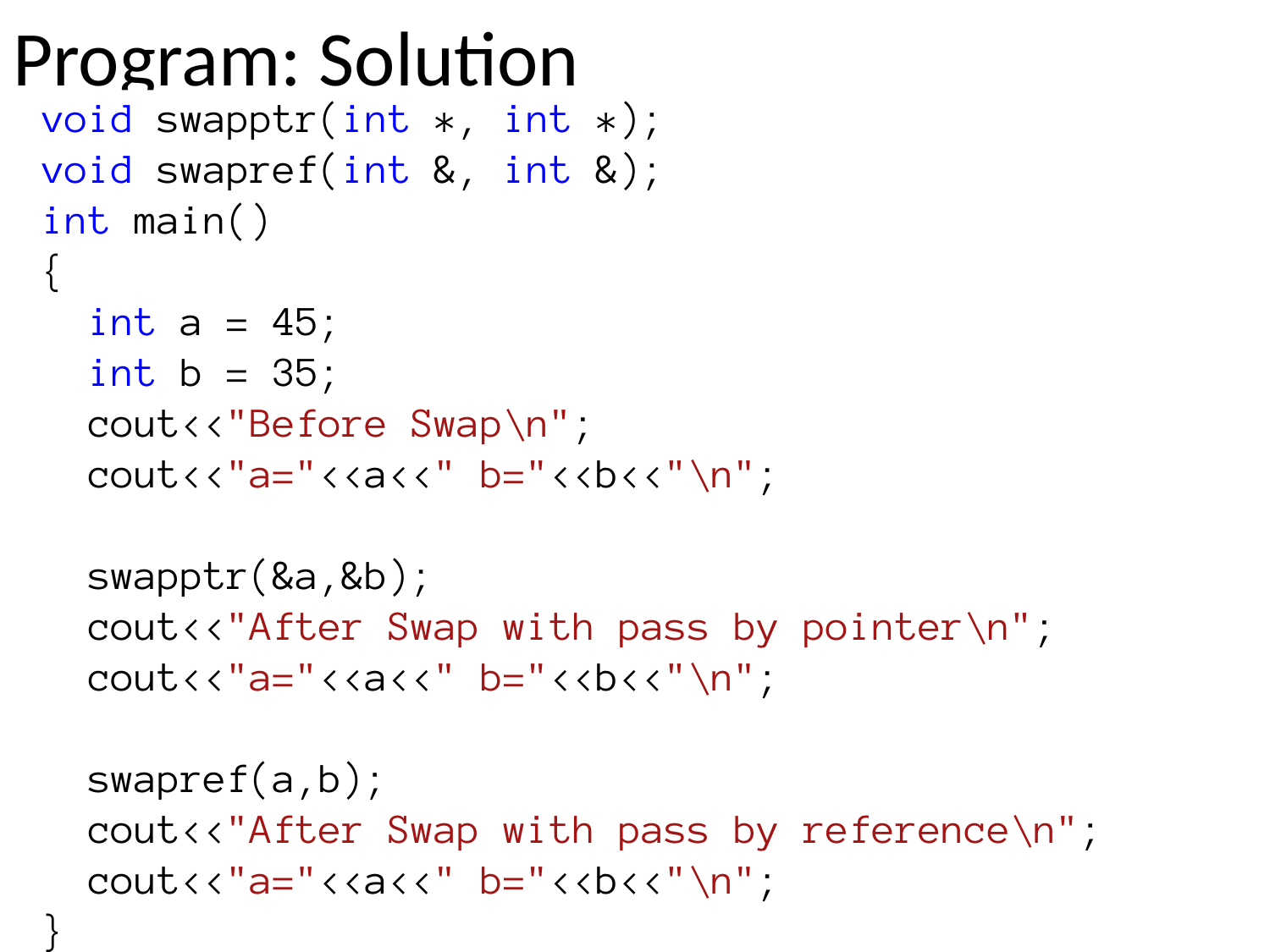

Program: Solution
void swapptr(int *, int *);
void swapref(int &, int &);
int main()
{
  int a = 45;
  int b = 35;
  cout<<"Before Swap\n";
  cout<<"a="<<a<<" b="<<b<<"\n";

  swapptr(&a,&b);
  cout<<"After Swap with pass by pointer\n";
  cout<<"a="<<a<<" b="<<b<<"\n";

  swapref(a,b);
  cout<<"After Swap with pass by reference\n";
  cout<<"a="<<a<<" b="<<b<<"\n";
}